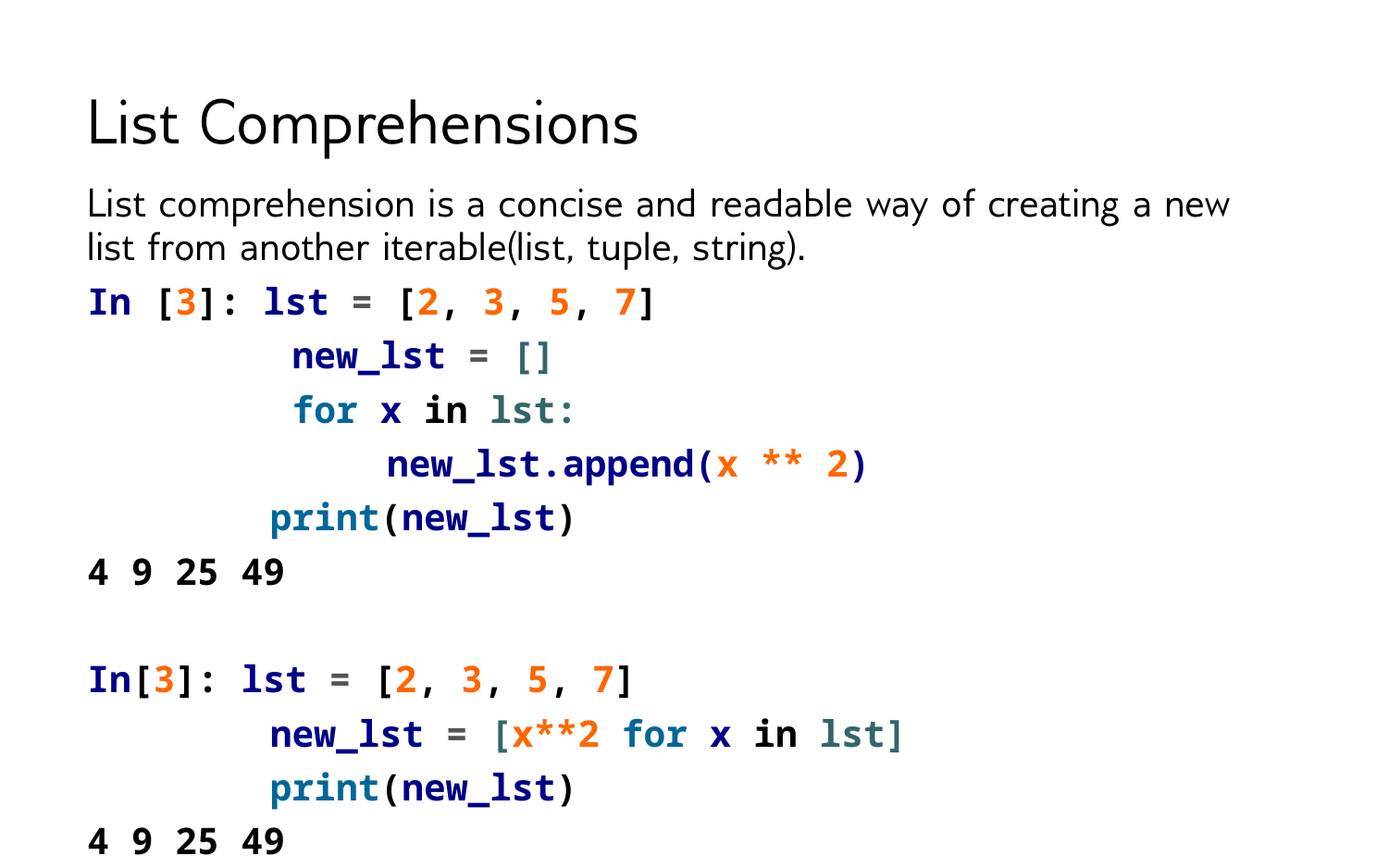

# List Comprehensions
List comprehension is a concise and readable way of creating a new list from another iterable(list, tuple, string).
In [3]: lst = [2, 3, 5, 7]
	   new_lst = []
	   for x in lst:
		 new_lst.append(x ** 2)
	  print(new_lst)
4 9 25 49

In[3]: lst = [2, 3, 5, 7]
	  new_lst = [x**2 for x in lst]
	  print(new_lst)
4 9 25 49